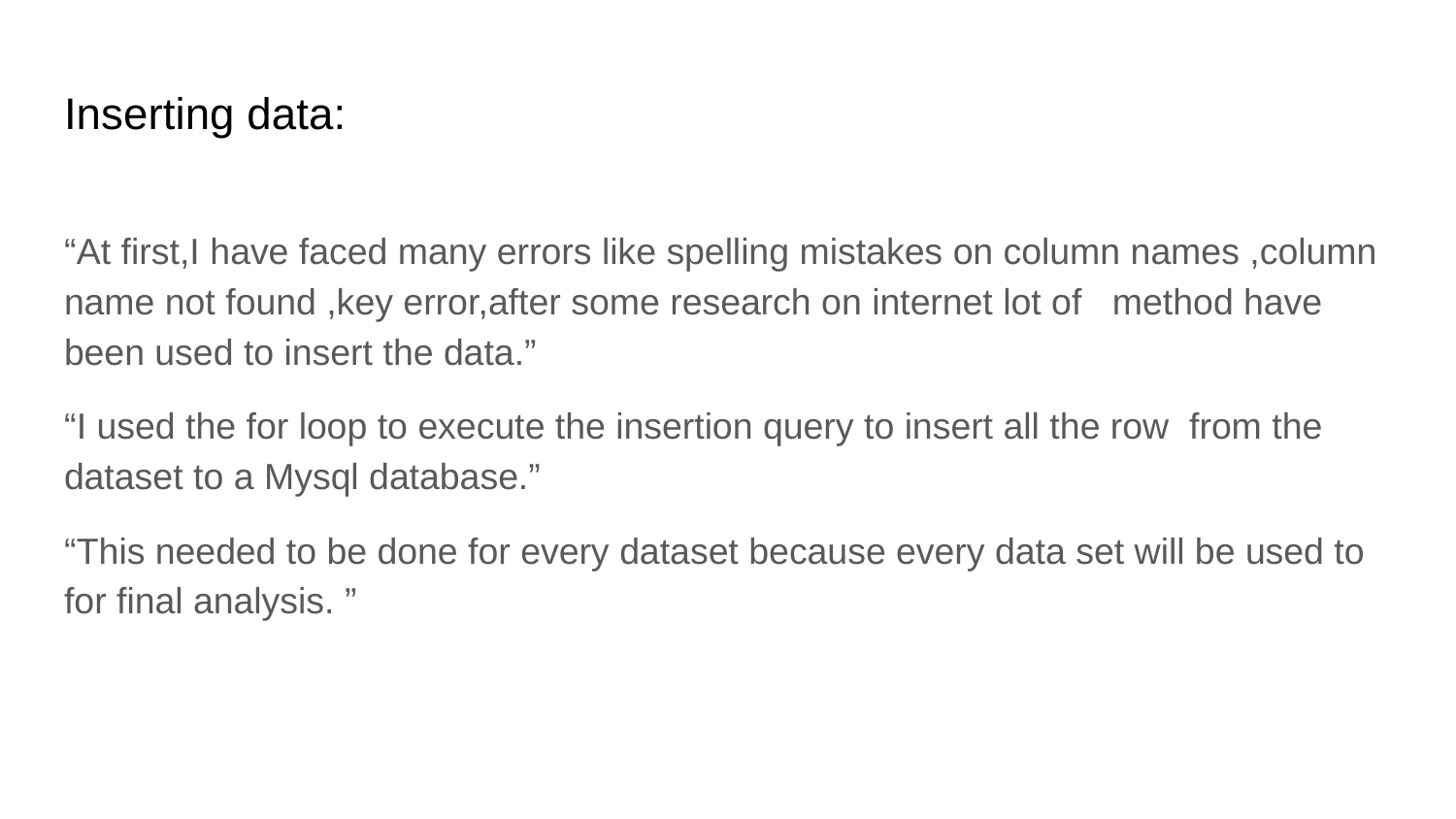

# Inserting data:

“At first,I have faced many errors like spelling mistakes on column names ,column name not found ,key error,after some research on internet lot of   method have been used to insert the data.”
“I used the for loop to execute the insertion query to insert all the row  from the dataset to a Mysql database.”
“This needed to be done for every dataset because every data set will be used to for final analysis. ”